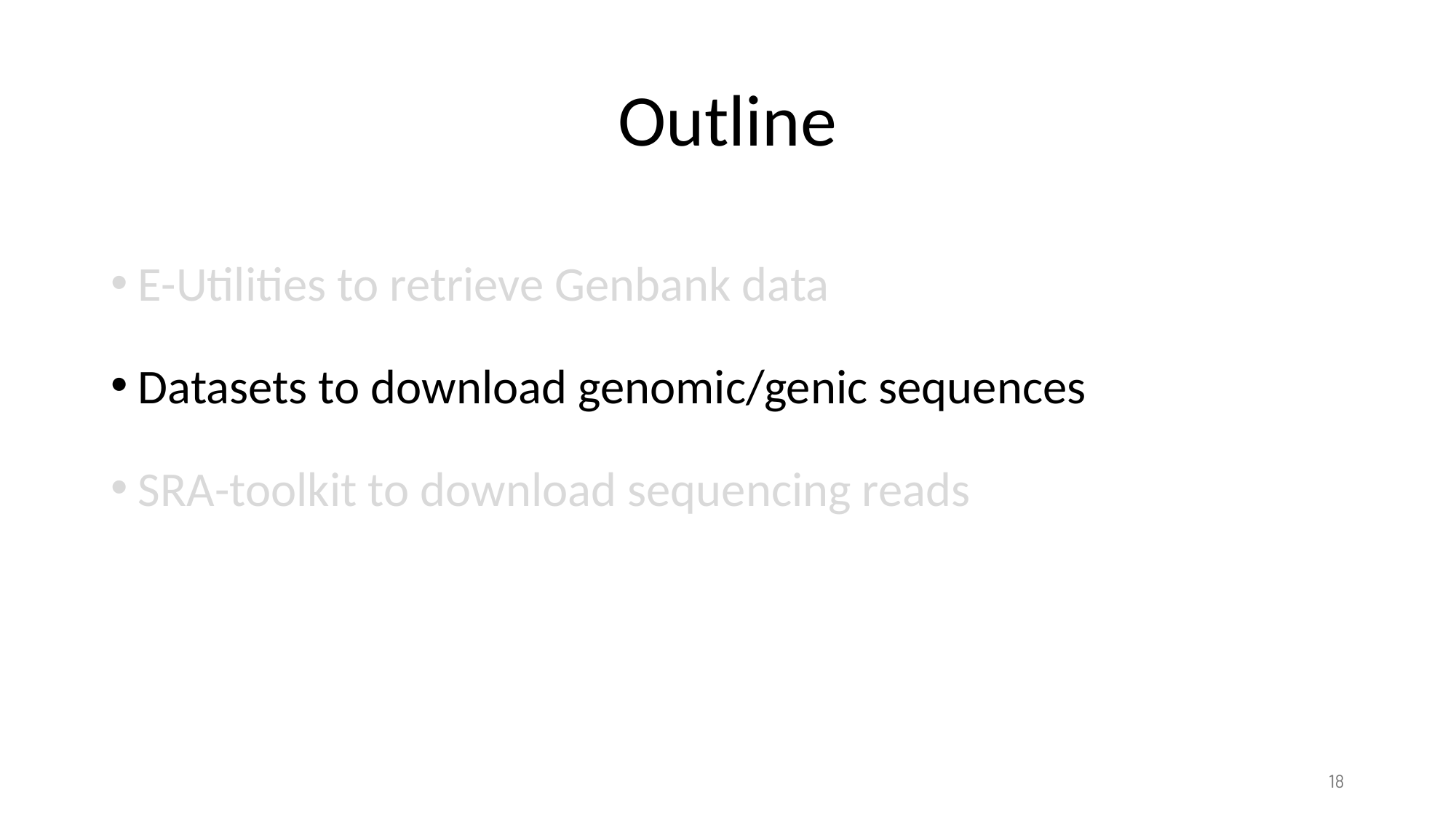

# Outline
E-Utilities to retrieve Genbank data
Datasets to download genomic/genic sequences
SRA-toolkit to download sequencing reads
18